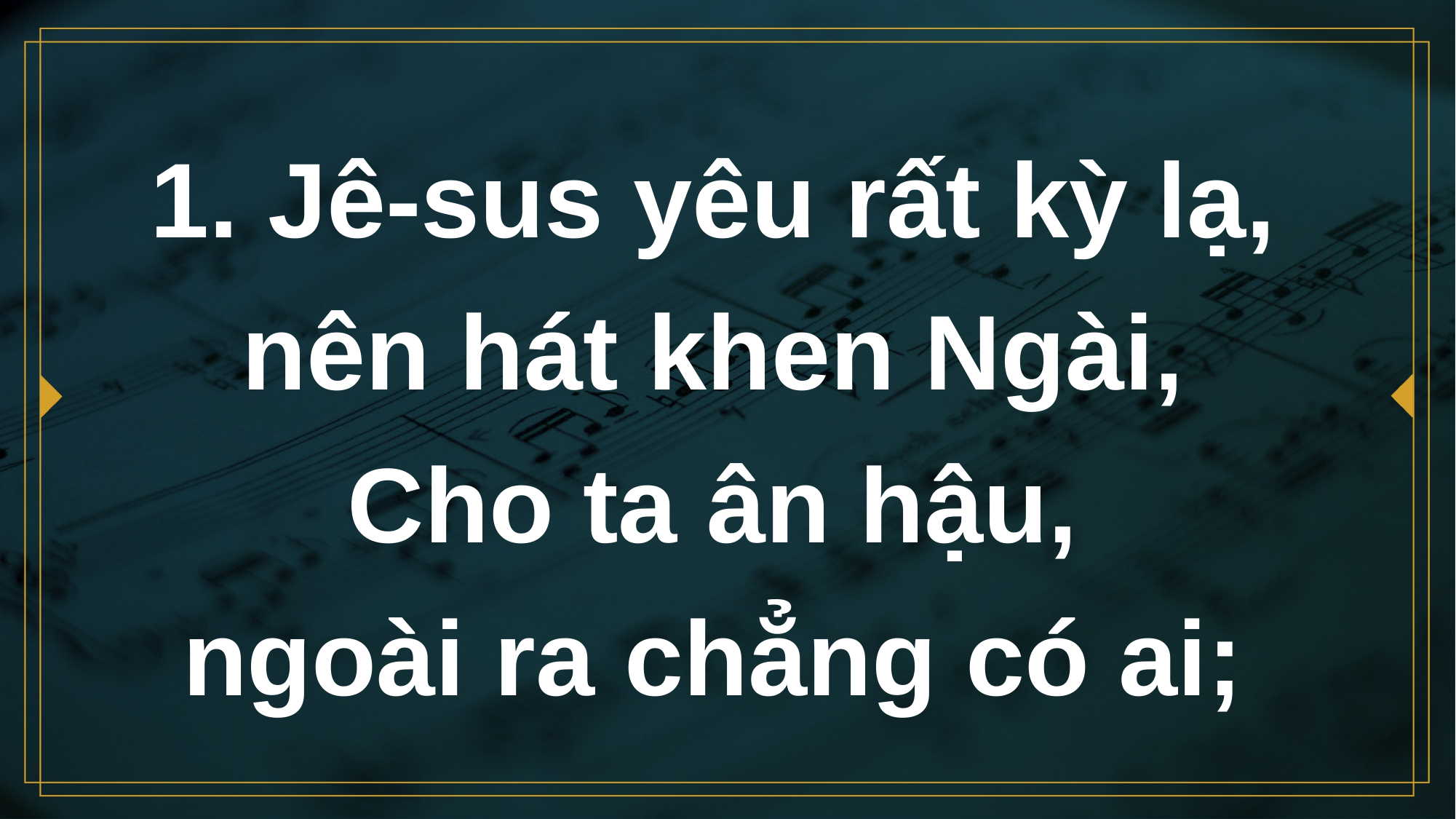

# 1. Jê-sus yêu rất kỳ lạ, nên hát khen Ngài, Cho ta ân hậu, ngoài ra chẳng có ai;